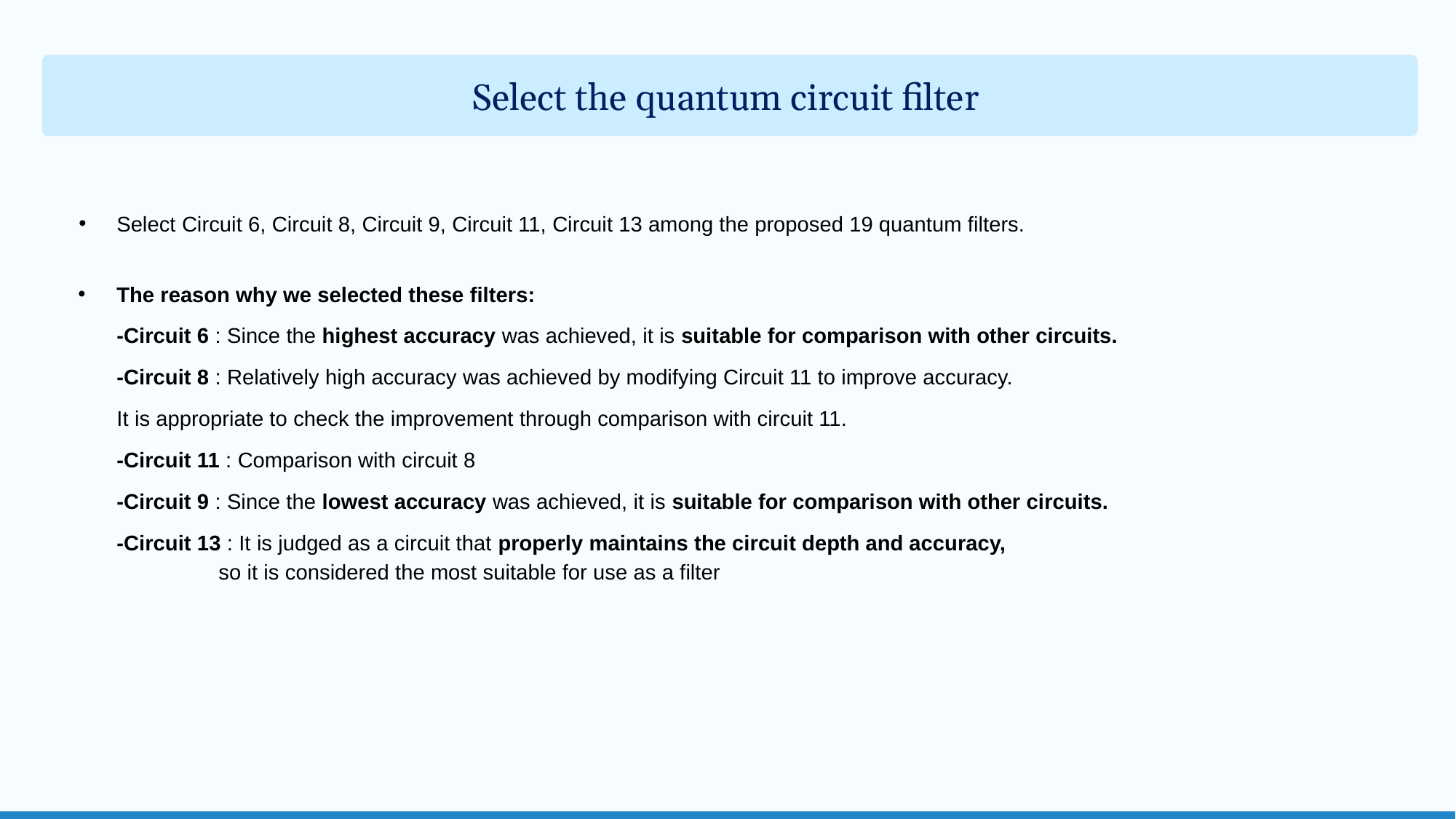

TEXT
Select the quantum circuit filter
Select Circuit 6, Circuit 8, Circuit 9, Circuit 11, Circuit 13 among the proposed 19 quantum filters.

The reason why we selected these filters:
-Circuit 6 : Since the highest accuracy was achieved, it is suitable for comparison with other circuits.
-Circuit 8 : Relatively high accuracy was achieved by modifying Circuit 11 to improve accuracy.
It is appropriate to check the improvement through comparison with circuit 11.
-Circuit 11 : Comparison with circuit 8
-Circuit 9 : Since the lowest accuracy was achieved, it is suitable for comparison with other circuits.
-Circuit 13 : It is judged as a circuit that properly maintains the circuit depth and accuracy,
                 so it is considered the most suitable for use as a filter